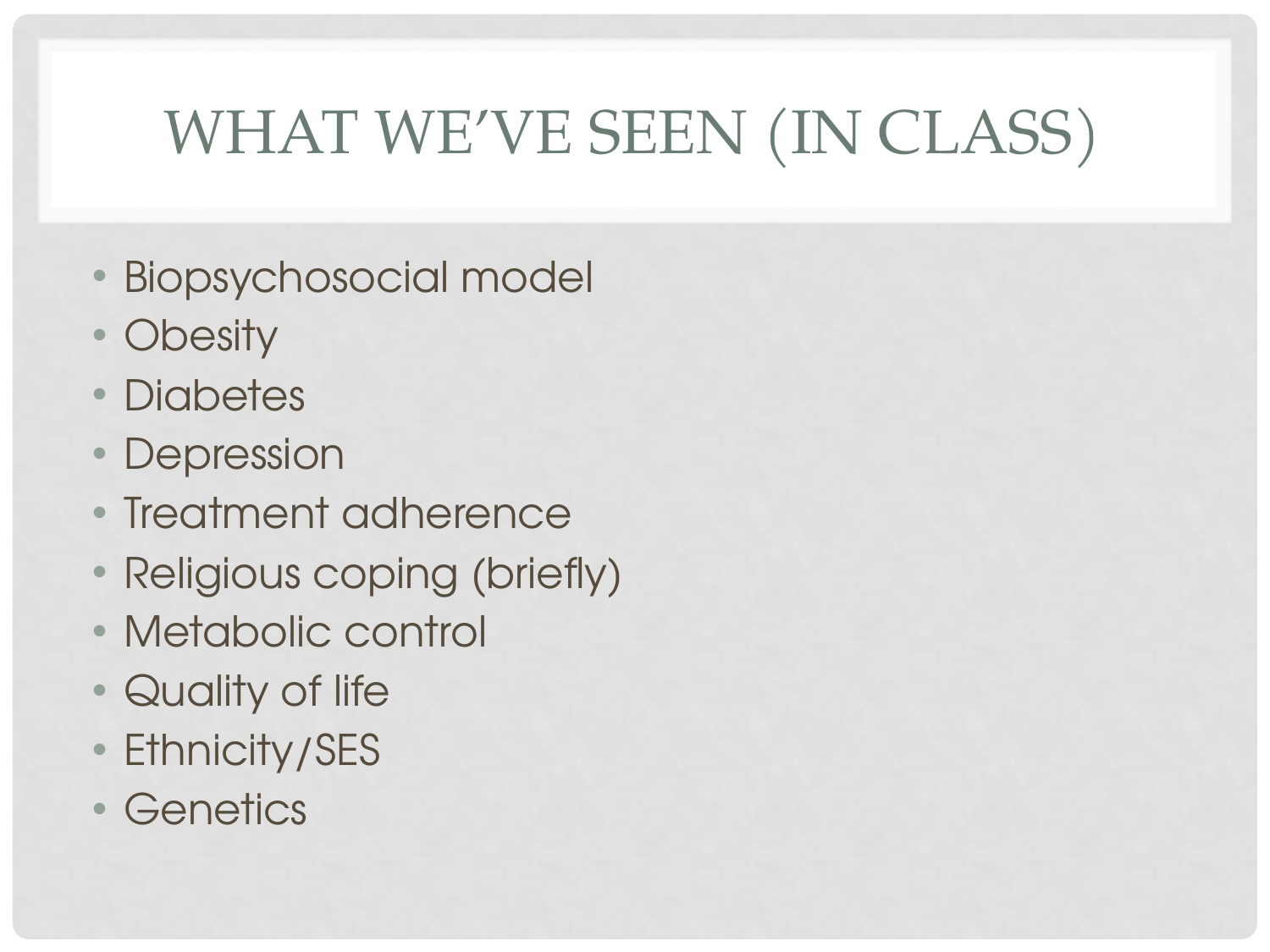

# What We’ve Seen (in Class)
Biopsychosocial model
Obesity
Diabetes
Depression
Treatment adherence
Religious coping (briefly)
Metabolic control
Quality of life
Ethnicity/SES
Genetics